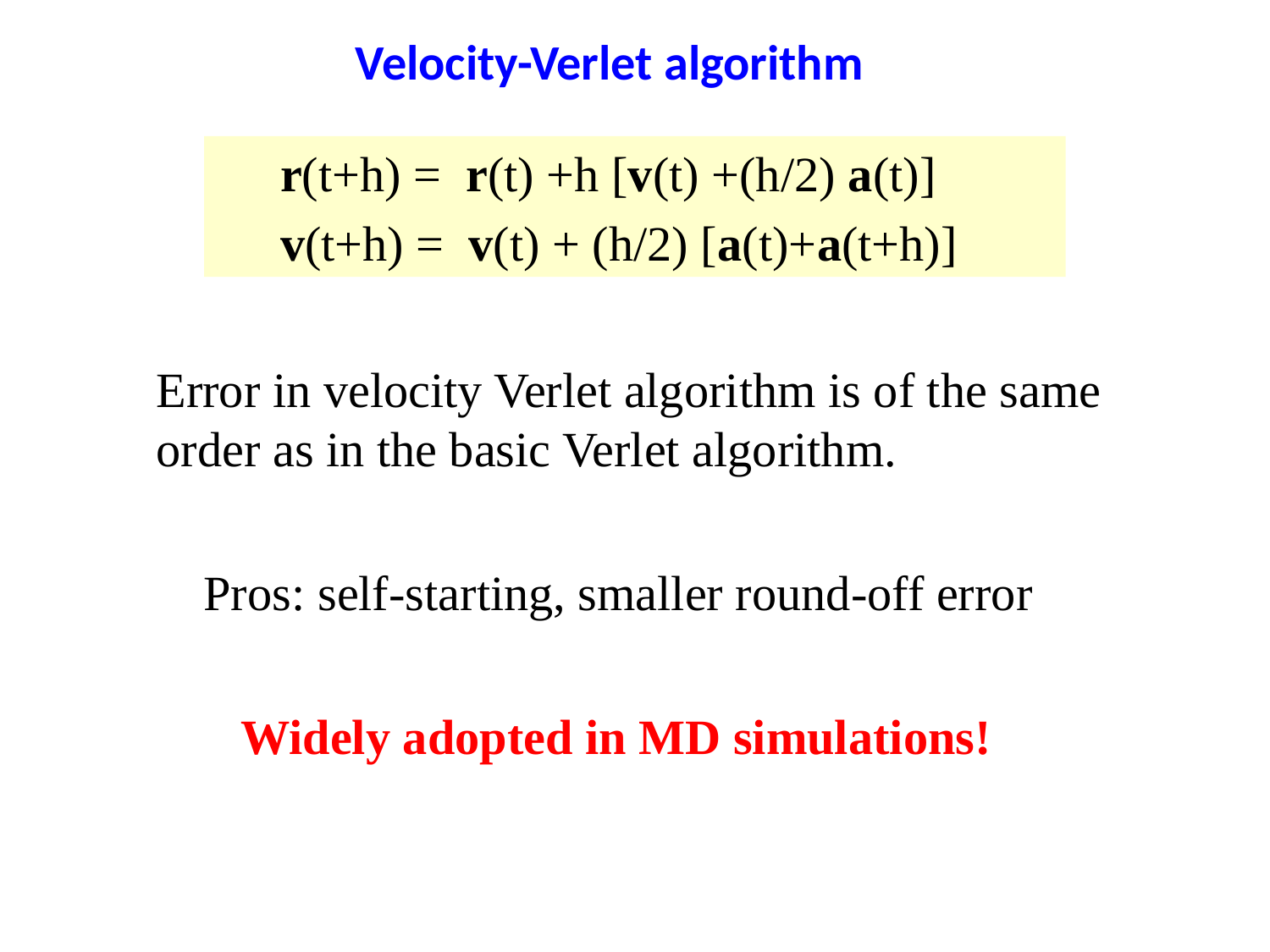

Velocity-Verlet algorithm
r(t+h) =  r(t) +h [v(t) +(h/2) a(t)]
v(t+h) =  v(t) + (h/2) [a(t)+a(t+h)]
Error in velocity Verlet algorithm is of the same order as in the basic Verlet algorithm.
Pros: self-starting, smaller round-off error
Widely adopted in MD simulations!